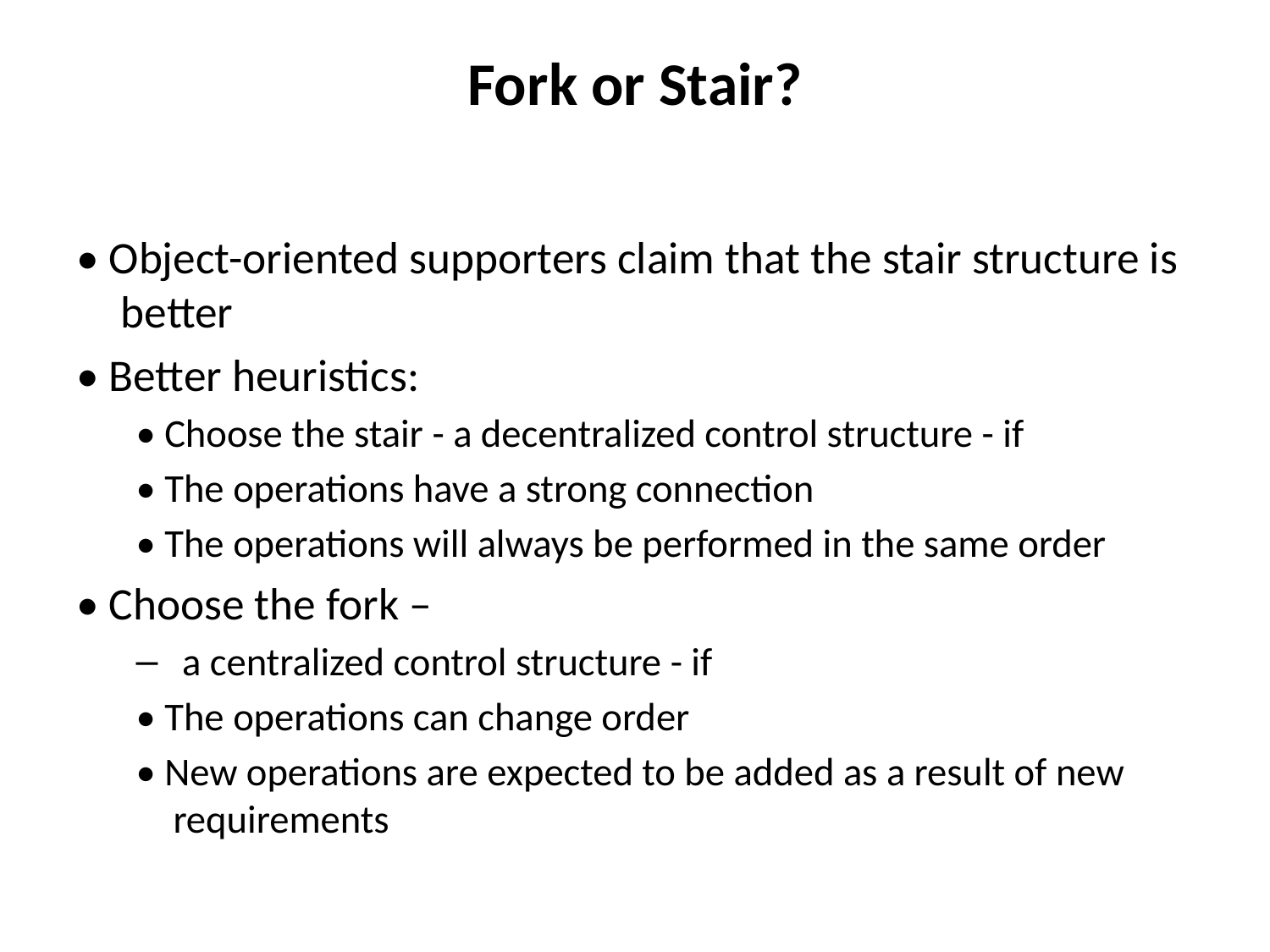

# Fork or Stair?
• Object-oriented supporters claim that the stair structure is better
• Better heuristics:
• Choose the stair - a decentralized control structure - if
• The operations have a strong connection
• The operations will always be performed in the same order
• Choose the fork –
 a centralized control structure - if
• The operations can change order
• New operations are expected to be added as a result of new requirements